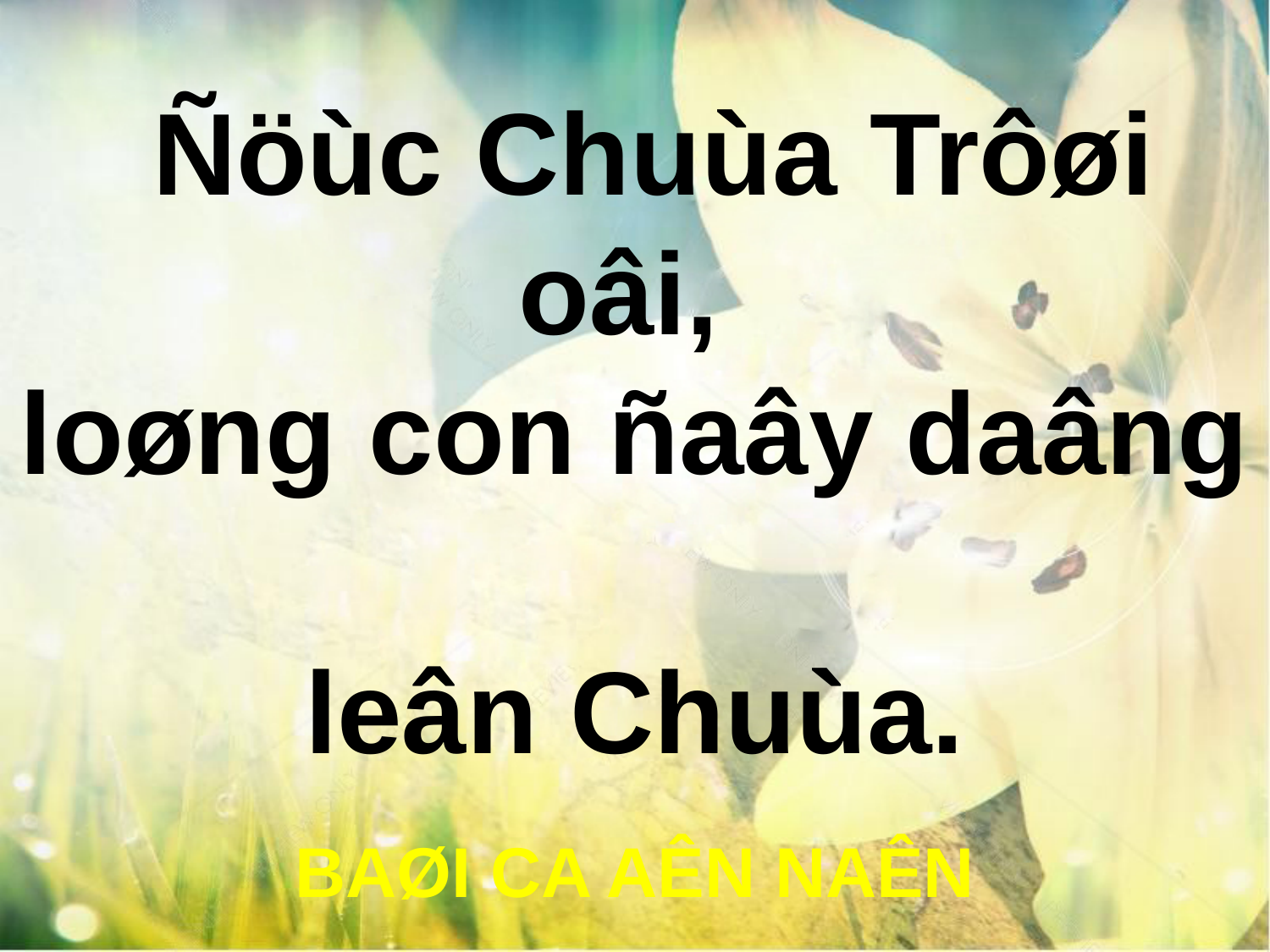

Ñöùc Chuùa Trôøi oâi,
loøng con ñaây daâng
leân Chuùa.
BAØI CA AÊN NAÊN